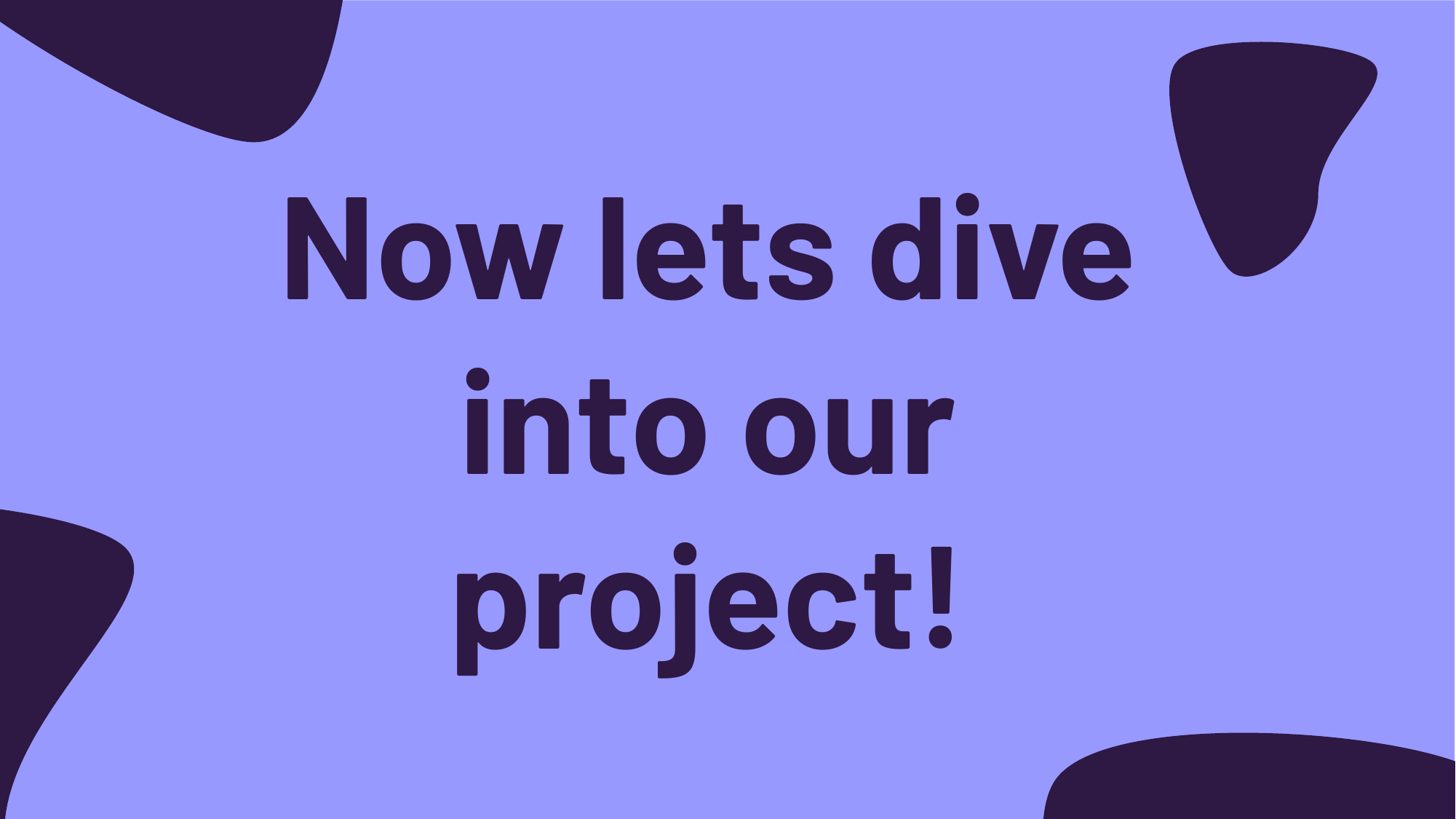

Table of contents
Technologies

#
Now lets dive into our project!

1

2
Design

3
Development apps

4

Implement